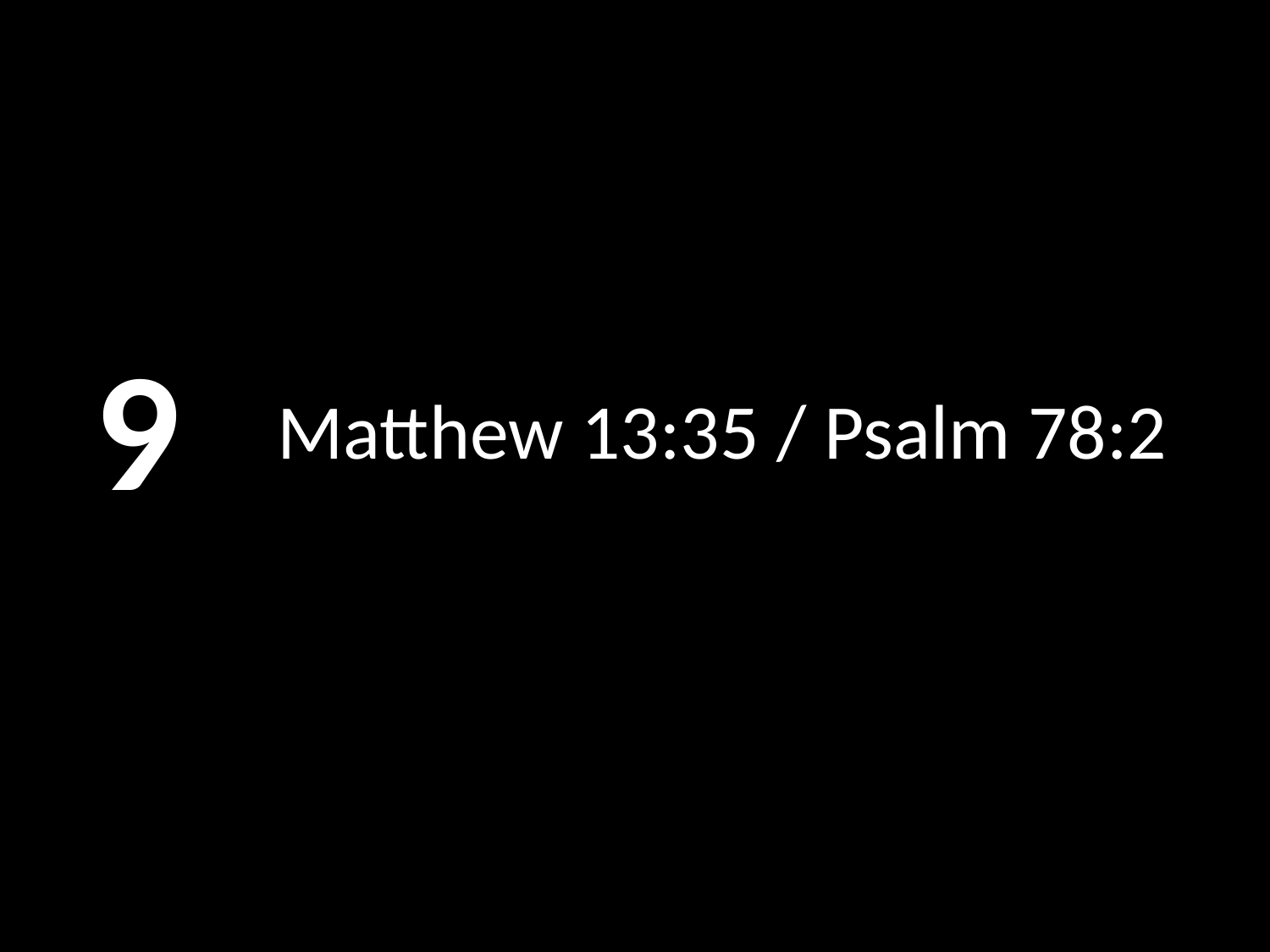

9
# Matthew 13:35 / Psalm 78:2